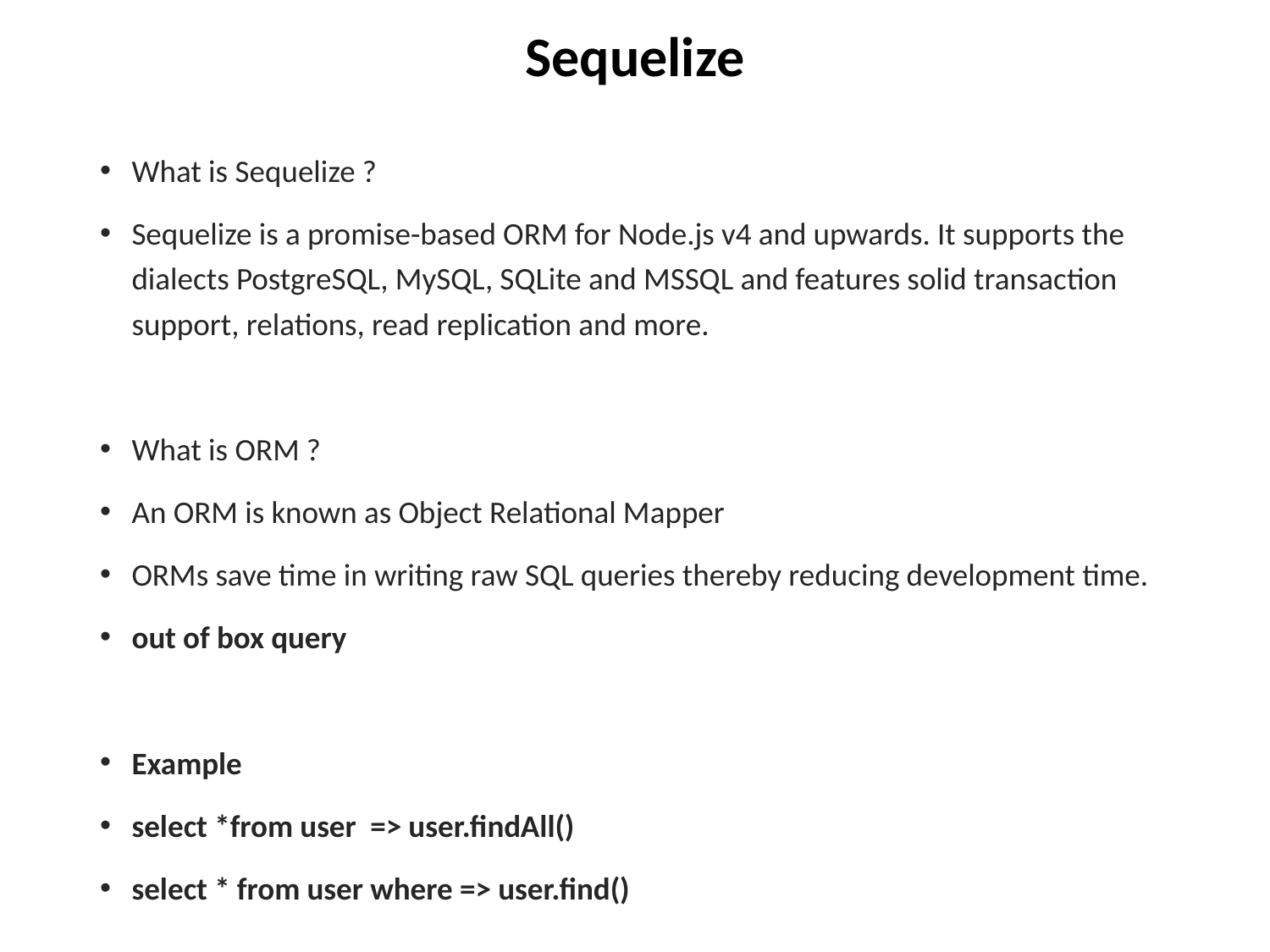

# Sequelize
What is Sequelize ?
Sequelize is a promise-based ORM for Node.js v4 and upwards. It supports the dialects PostgreSQL, MySQL, SQLite and MSSQL and features solid transaction support, relations, read replication and more.

What is ORM ?
An ORM is known as Object Relational Mapper
ORMs save time in writing raw SQL queries thereby reducing development time.
out of box query

Example
select *from user  => user.findAll()
select * from user where => user.find()